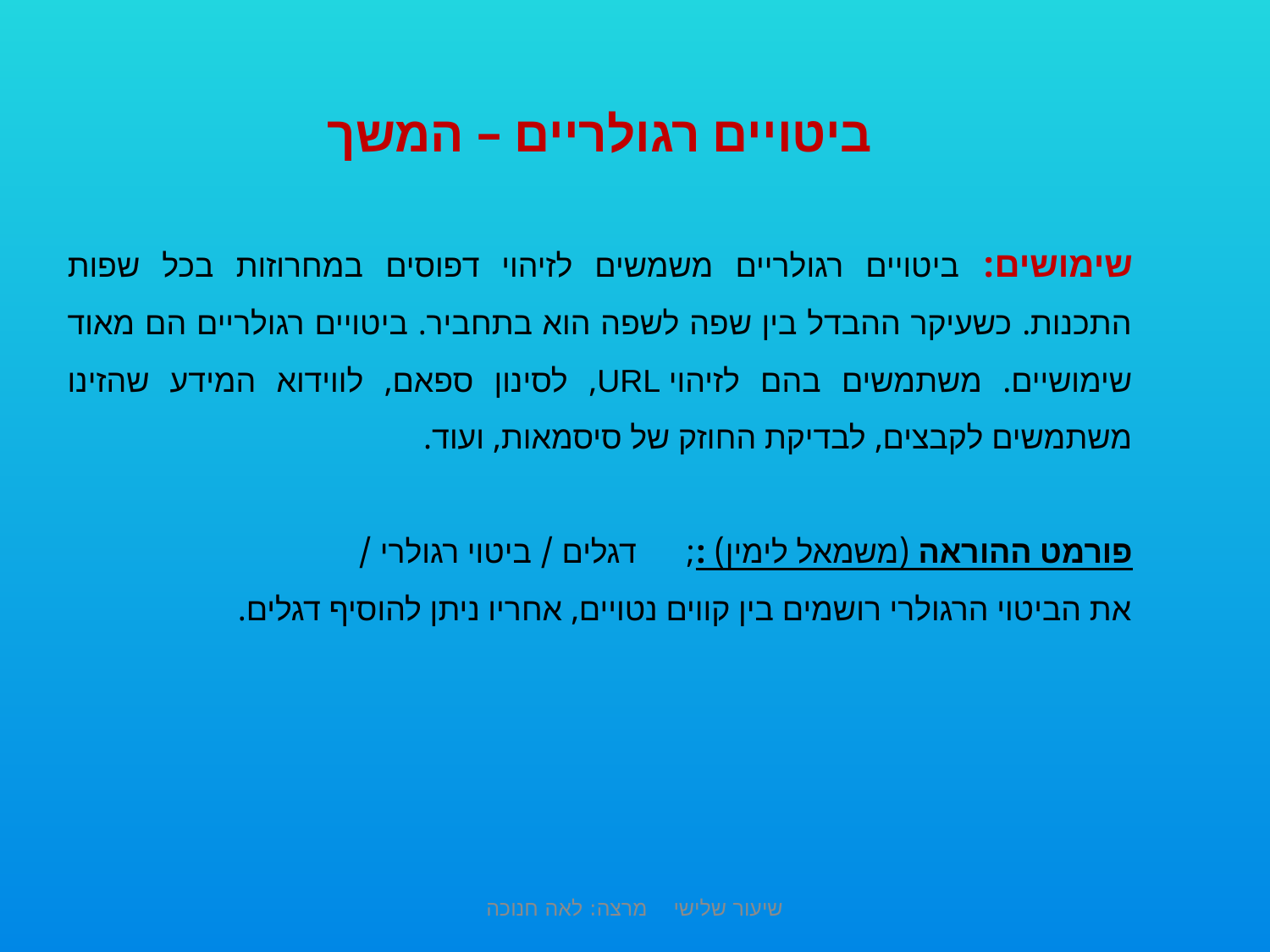

ביטויים רגולריים – המשך

שימושים: ביטויים רגולריים משמשים לזיהוי דפוסים במחרוזות בכל שפות התכנות. כשעיקר ההבדל בין שפה לשפה הוא בתחביר. ביטויים רגולריים הם מאוד שימושיים. משתמשים בהם לזיהוי URL, לסינון ספאם, לווידוא המידע שהזינו משתמשים לקבצים, לבדיקת החוזק של סיסמאות, ועוד.

פורמט ההוראה (משמאל לימין) :;      דגלים / ביטוי רגולרי /
את הביטוי הרגולרי רושמים בין קווים נטויים, אחריו ניתן להוסיף דגלים.
שיעור שלישי    מרצה: לאה חנוכה